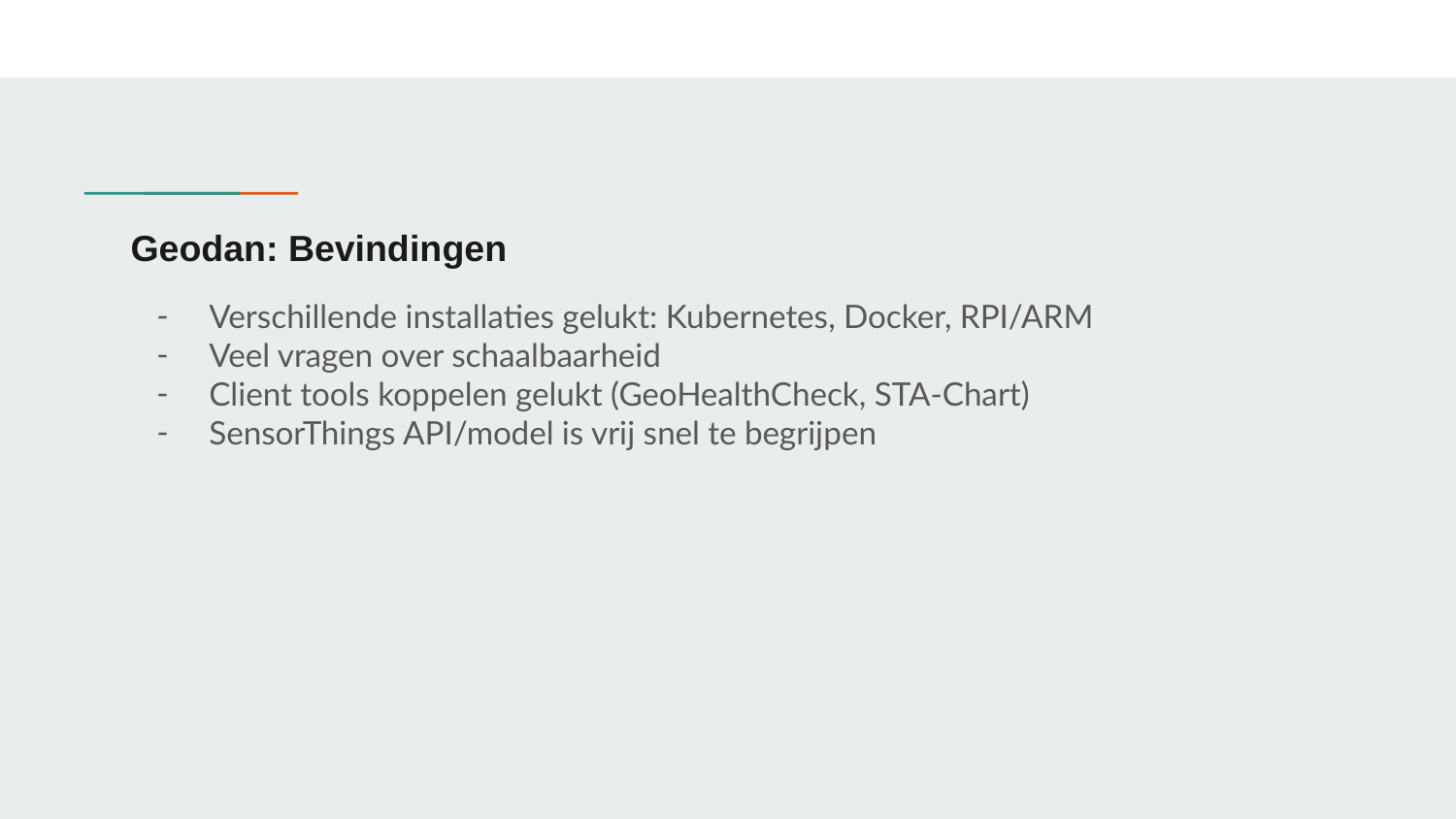

# Geodan: Bevindingen
Verschillende installaties gelukt: Kubernetes, Docker, RPI/ARM
Veel vragen over schaalbaarheid
Client tools koppelen gelukt (GeoHealthCheck, STA-Chart)
SensorThings API/model is vrij snel te begrijpen